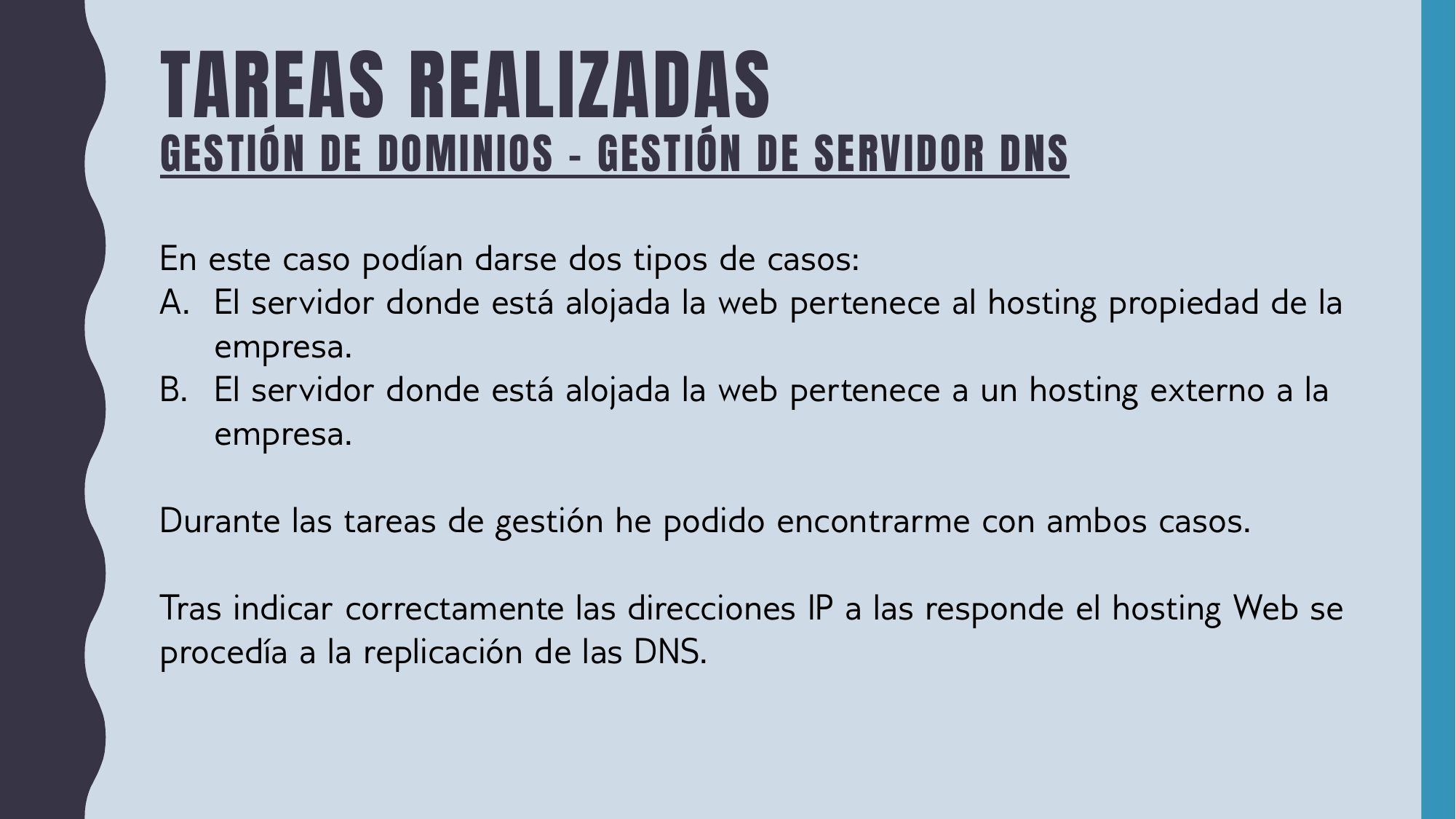

# Tareas realizadas Gestión de dominios – gestión de servidor dns

En este caso podían darse dos tipos de casos:
El servidor donde está alojada la web pertenece al hosting propiedad de la empresa.
El servidor donde está alojada la web pertenece a un hosting externo a la empresa.

Durante las tareas de gestión he podido encontrarme con ambos casos.

Tras indicar correctamente las direcciones IP a las responde el hosting Web se procedía a la replicación de las DNS.